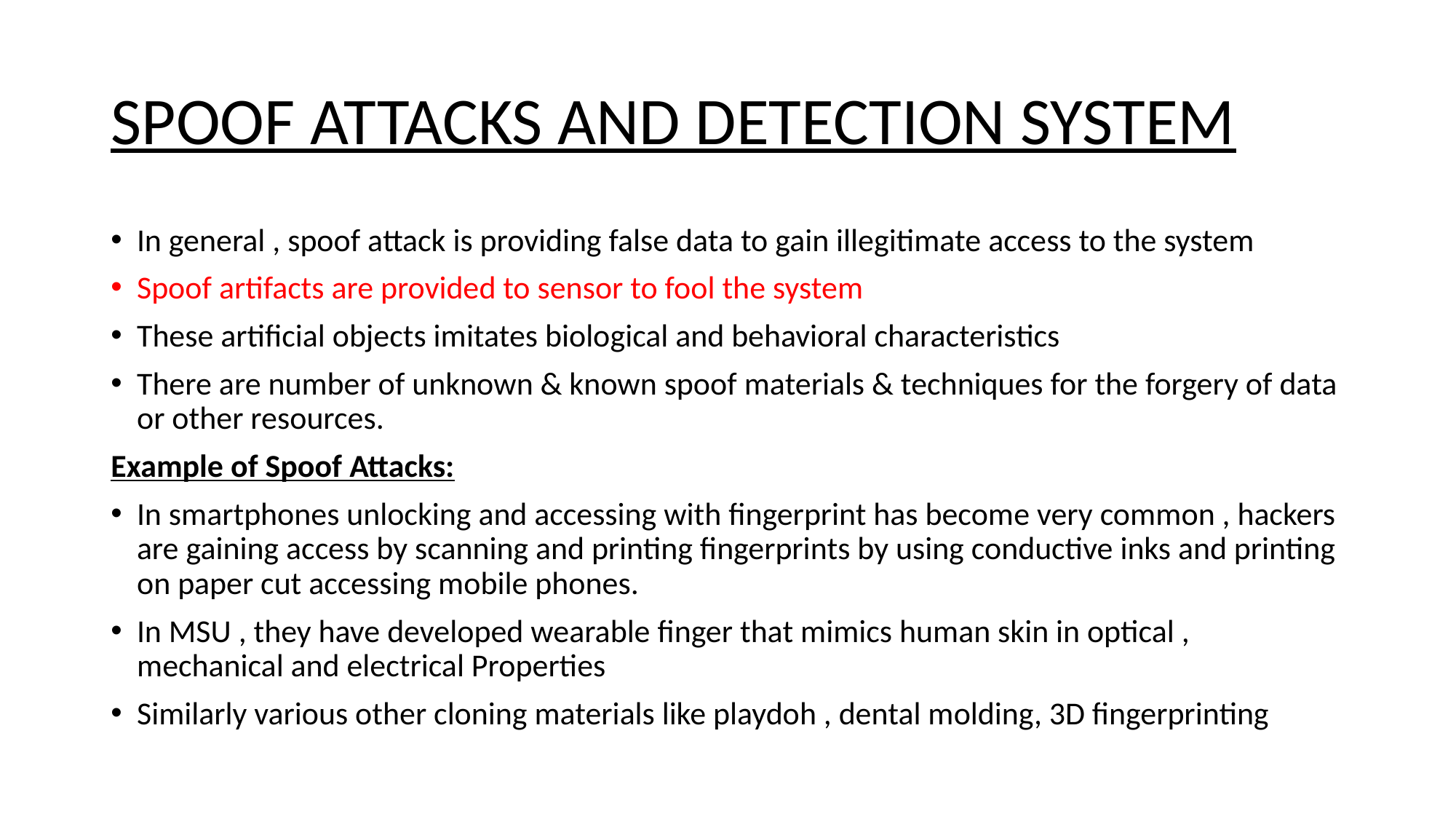

# SPOOF ATTACKS AND DETECTION SYSTEM
In general , spoof attack is providing false data to gain illegitimate access to the system
Spoof artifacts are provided to sensor to fool the system
These artificial objects imitates biological and behavioral characteristics
There are number of unknown & known spoof materials & techniques for the forgery of data or other resources.
Example of Spoof Attacks:
In smartphones unlocking and accessing with fingerprint has become very common , hackers are gaining access by scanning and printing fingerprints by using conductive inks and printing on paper cut accessing mobile phones.
In MSU , they have developed wearable finger that mimics human skin in optical , mechanical and electrical Properties
Similarly various other cloning materials like playdoh , dental molding, 3D fingerprinting